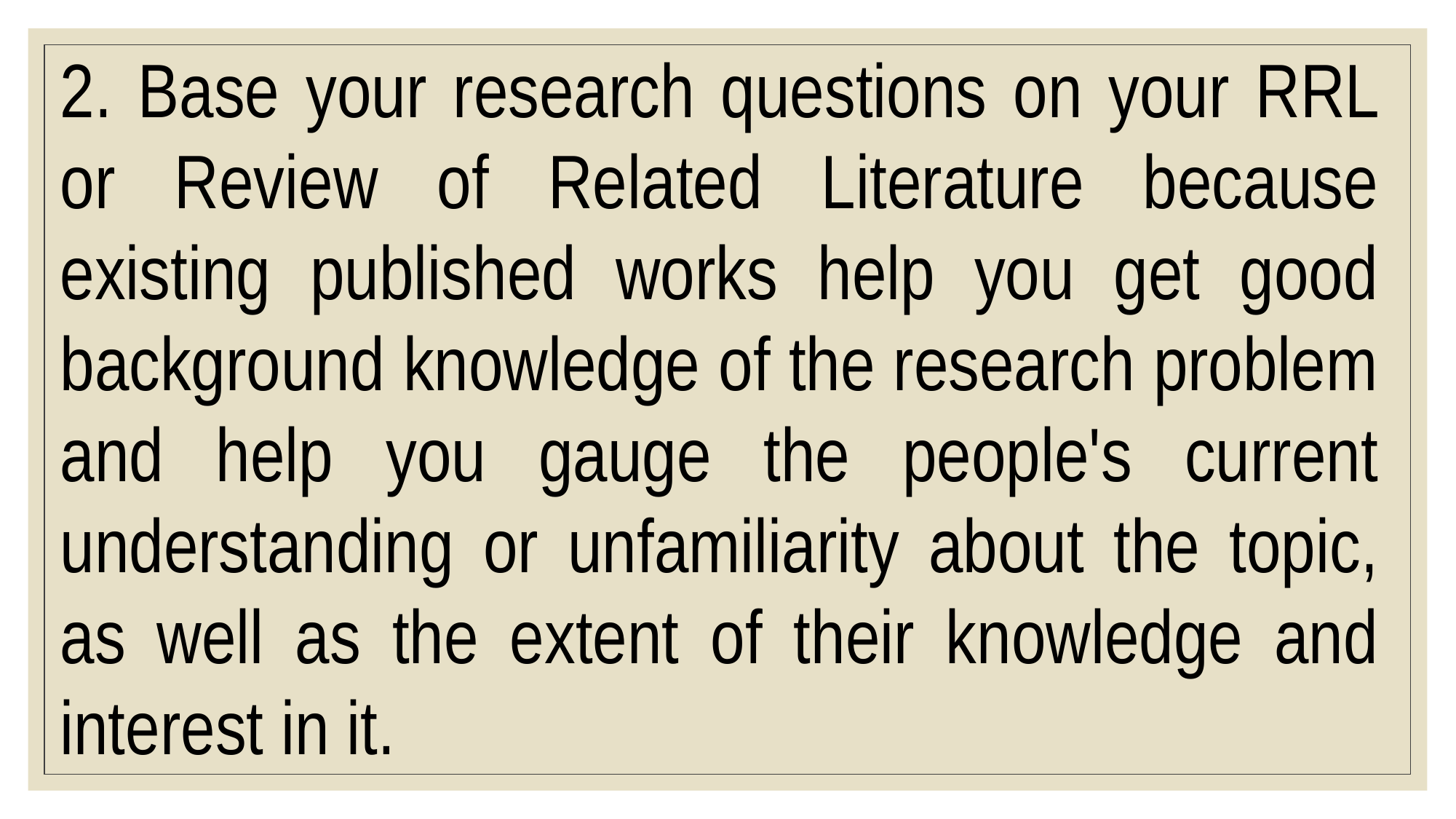

2. Base your research questions on your RRL or Review of Related Literature because existing published works help you get good background knowledge of the research problem and help you gauge the people's current understanding or unfamiliarity about the topic, as well as the extent of their knowledge and interest in it.